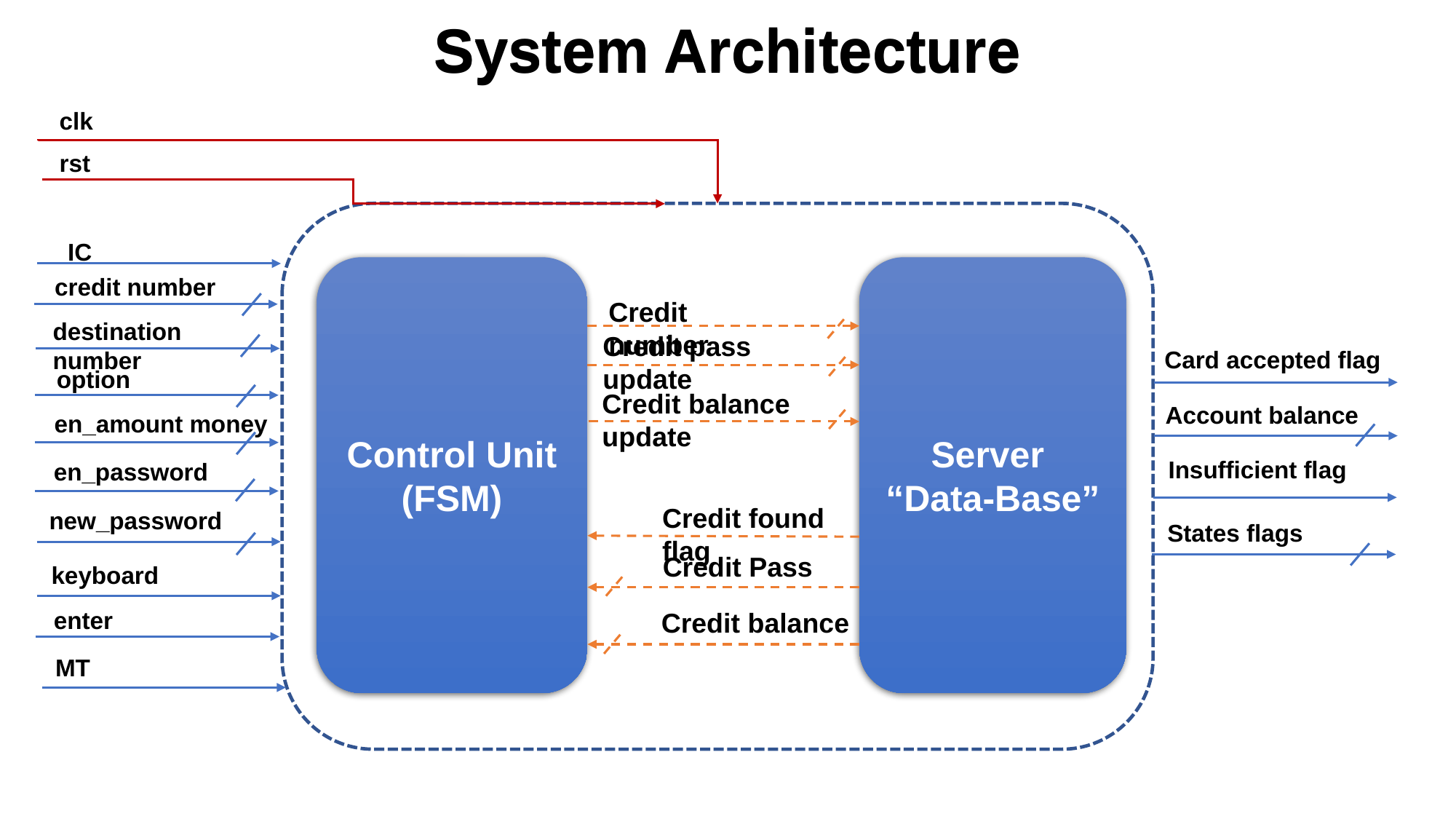

System Architecture
System Architecture
clk
rst

IC
Control Unit
(FSM)
Server
“Data-Base”
credit number
Credit number
destination number
Credit pass update
Card accepted flag
option
Credit balance update
Account balance
en_amount money
Insufficient flag
en_password
Credit found flag
new_password
States flags
Credit Pass
keyboard
enter
Credit balance
MT